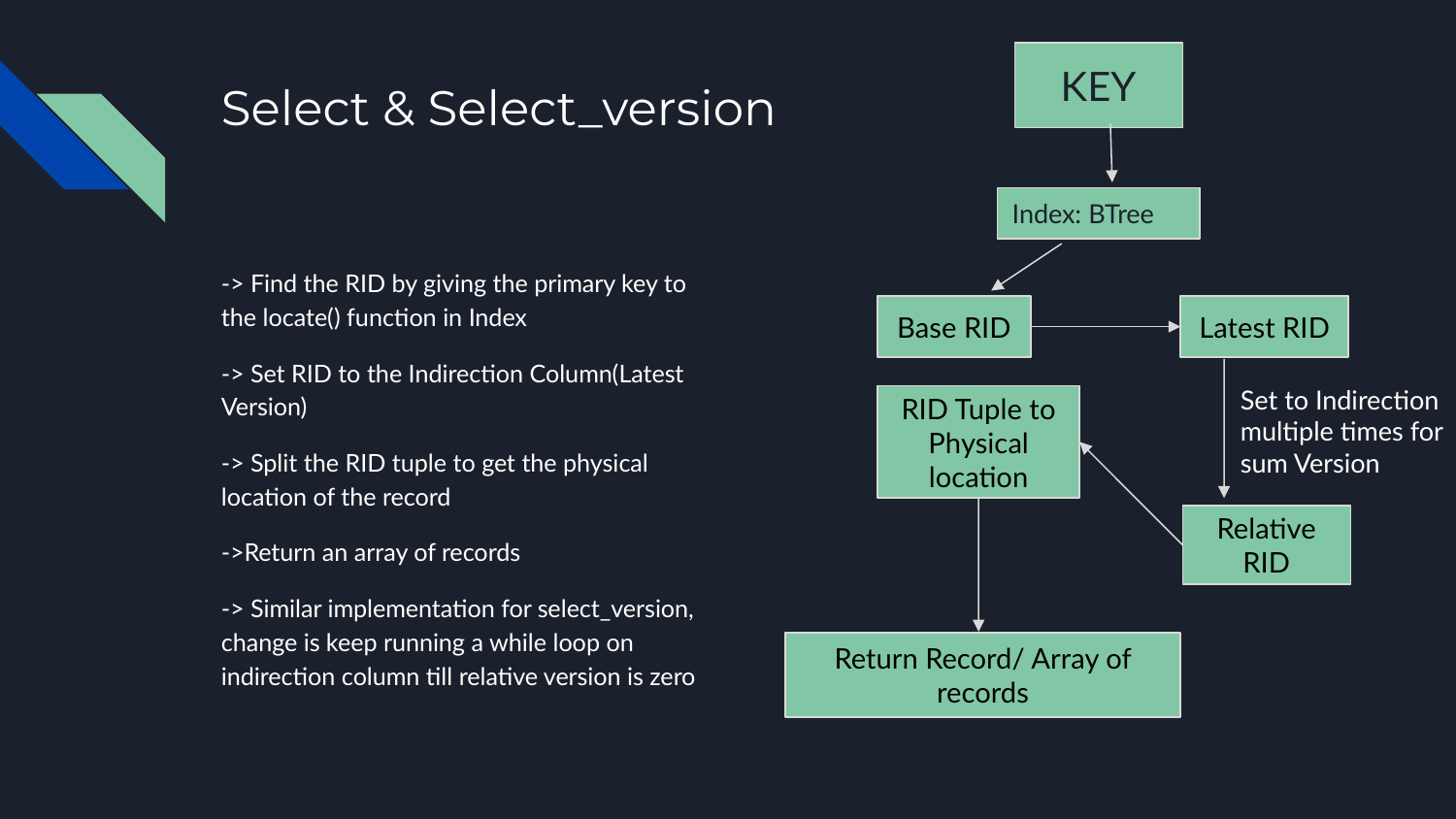

KEY
# Select & Select_version
Index: BTree

-> Find the RID by giving the primary key to the locate() function in Index
-> Set RID to the Indirection Column(Latest Version)
-> Split the RID tuple to get the physical location of the record
->Return an array of records
-> Similar implementation for select_version, change is keep running a while loop on indirection column till relative version is zero
Base RID
Latest RID
Set to Indirection multiple times for sum Version
RID Tuple to Physical location
Relative RID
Return Record/ Array of records